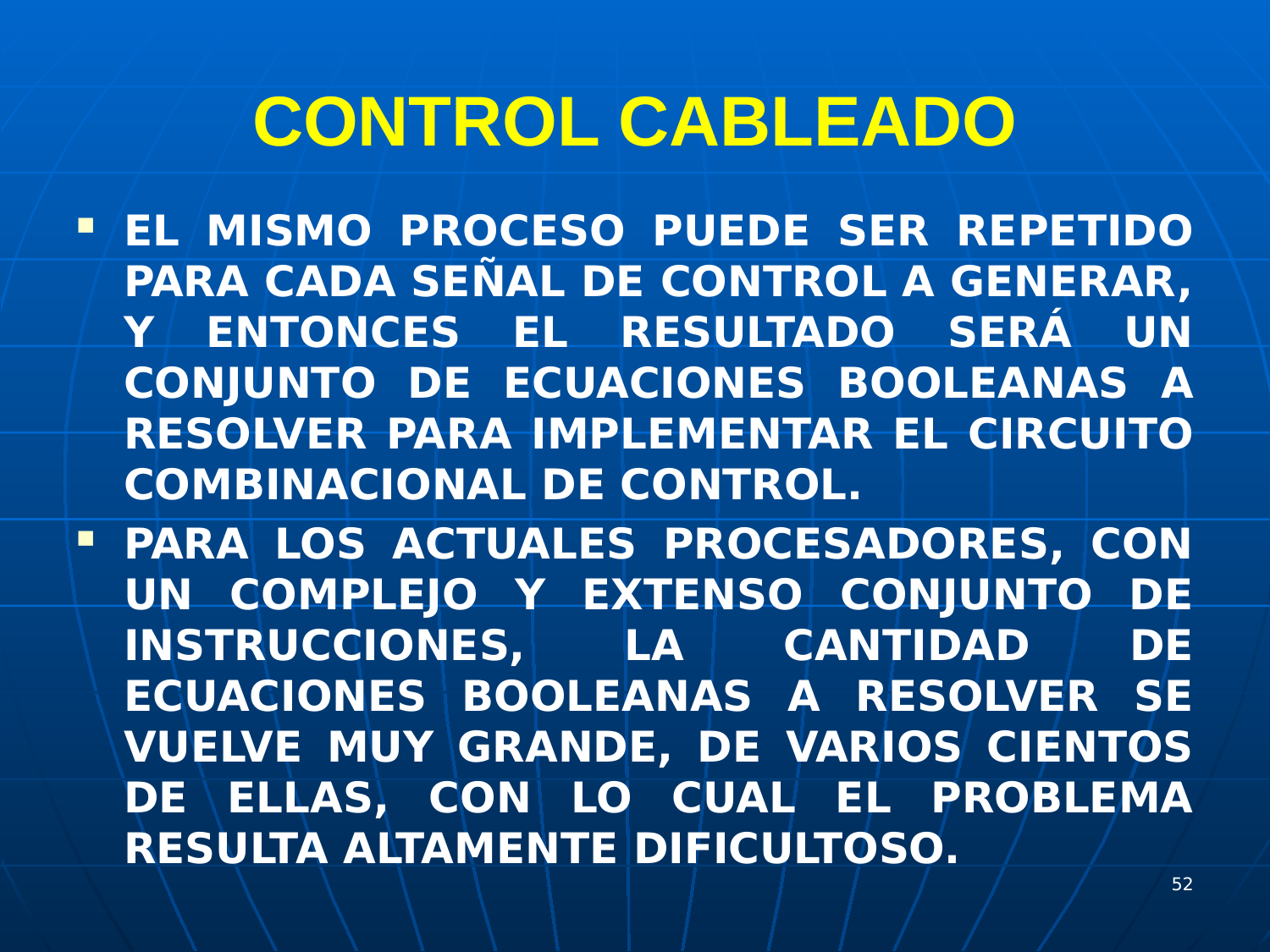

# CONTROL CABLEADO
El mismo proceso puede ser repetido para cada señal de control a generar, y entonces el resultado será un conjunto de ecuaciones booleanas a resolver para implementar el circuito combinacional de control.
para los actuales procesadores, con un complejo y extenso conjunto de instrucciones, la cantidad de ecuaciones booleanas a resolver se vuelve muy grande, de varios cientos de ellas, con lo cual el problema resulta altamente dificultoso.

52